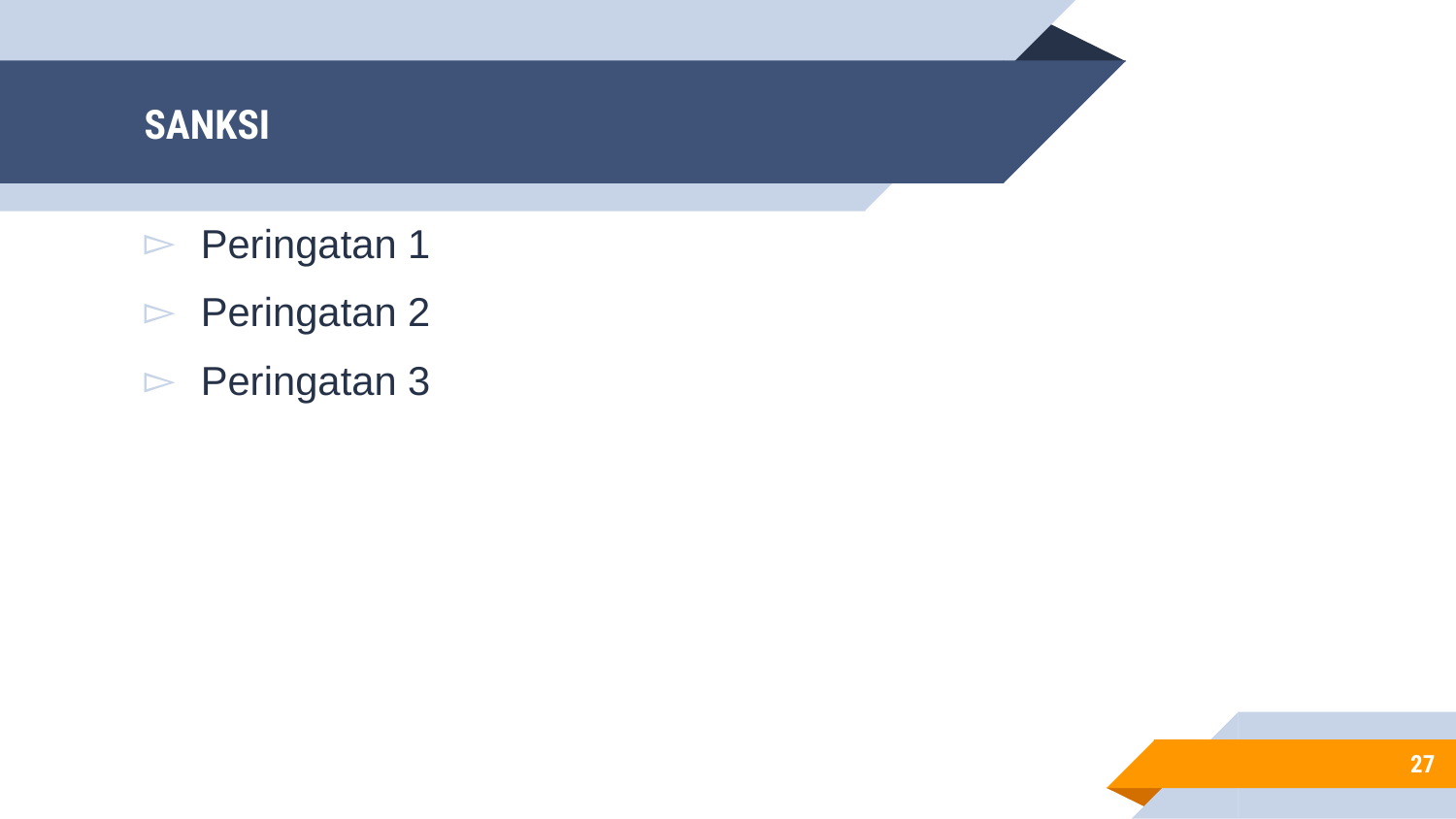

# SANKSI
Peringatan 1
Peringatan 2
Peringatan 3
27